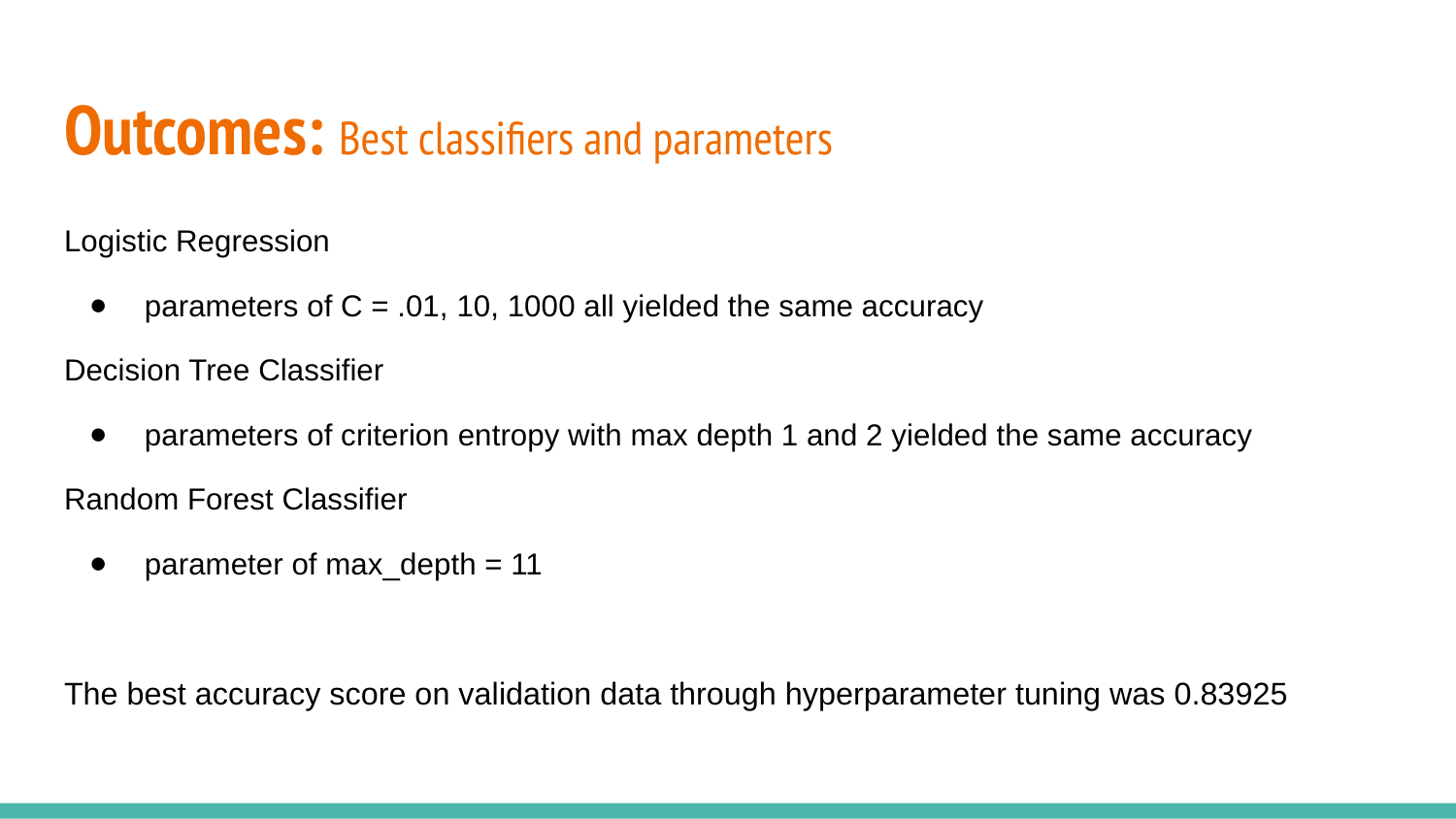

# Outcomes: Best classifiers and parameters

Logistic Regression
parameters of C = .01, 10, 1000 all yielded the same accuracy
Decision Tree Classifier
parameters of criterion entropy with max depth 1 and 2 yielded the same accuracy
Random Forest Classifier
parameter of max_depth = 11

The best accuracy score on validation data through hyperparameter tuning was 0.83925